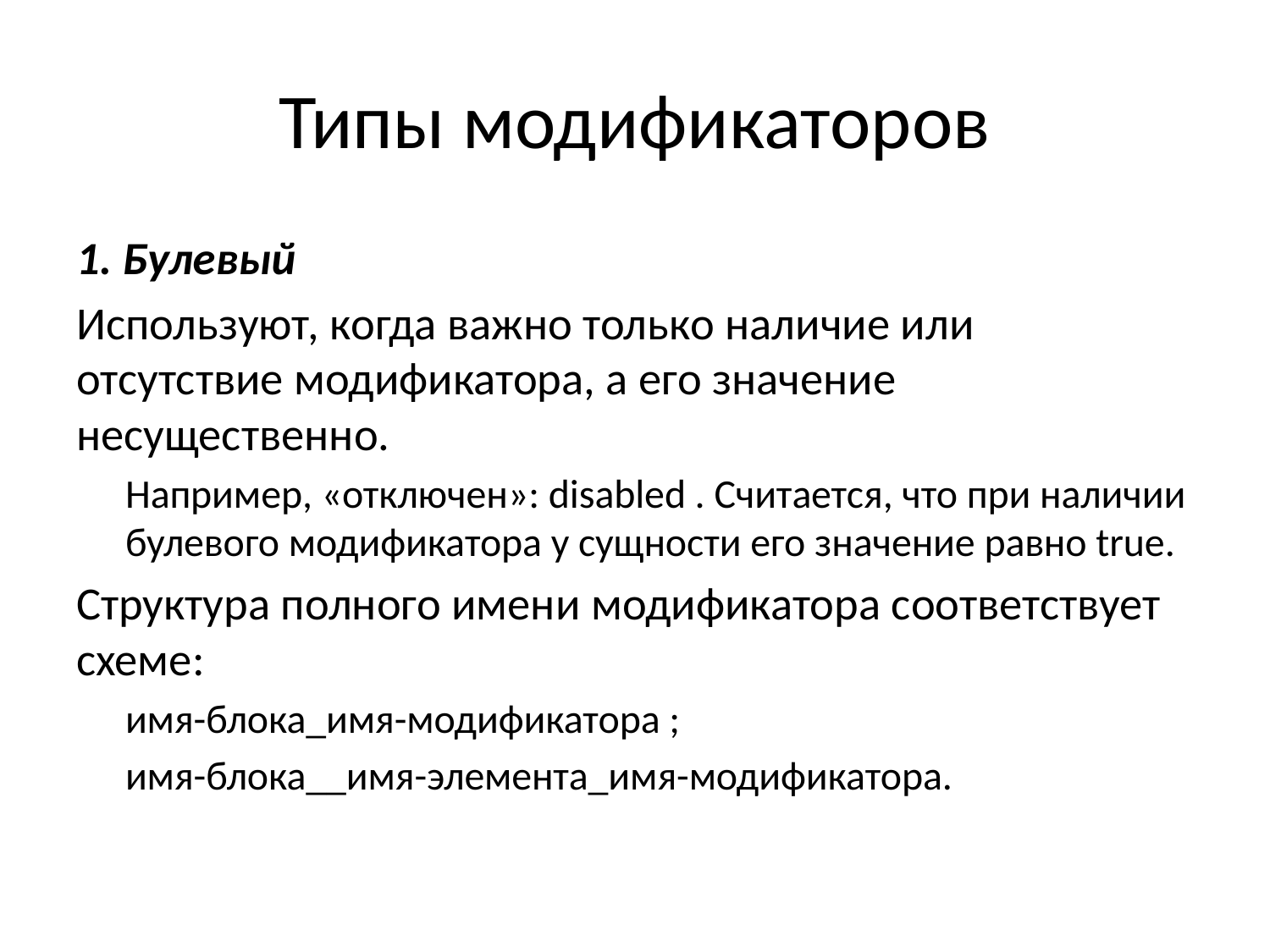

# Типы модификаторов
1. Булевый
Используют, когда важно только наличие или отсутствие модификатора, а его значение несущественно.
Например, «отключен»: disabled . Считается, что при наличии булевого модификатора у сущности его значение равно true.
Структура полного имени модификатора соответствует схеме:
имя-блока_имя-модификатора ;
имя-блока__имя-элемента_имя-модификатора.